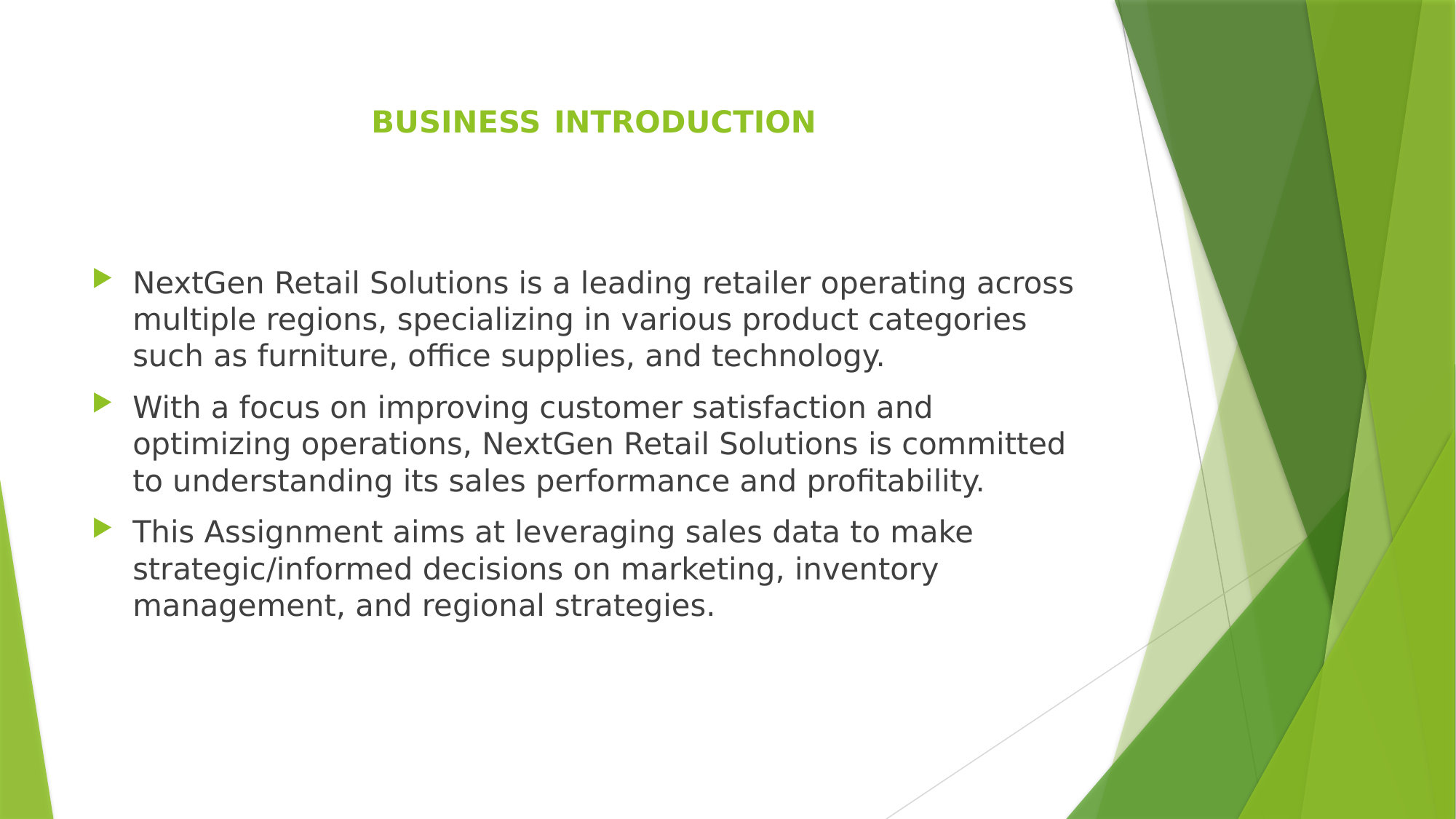

# BUSINESS INTRODUCTION
NextGen Retail Solutions is a leading retailer operating across multiple regions, specializing in various product categories such as furniture, office supplies, and technology.
With a focus on improving customer satisfaction and optimizing operations, NextGen Retail Solutions is committed to understanding its sales performance and profitability.
This Assignment aims at leveraging sales data to make strategic/informed decisions on marketing, inventory management, and regional strategies.